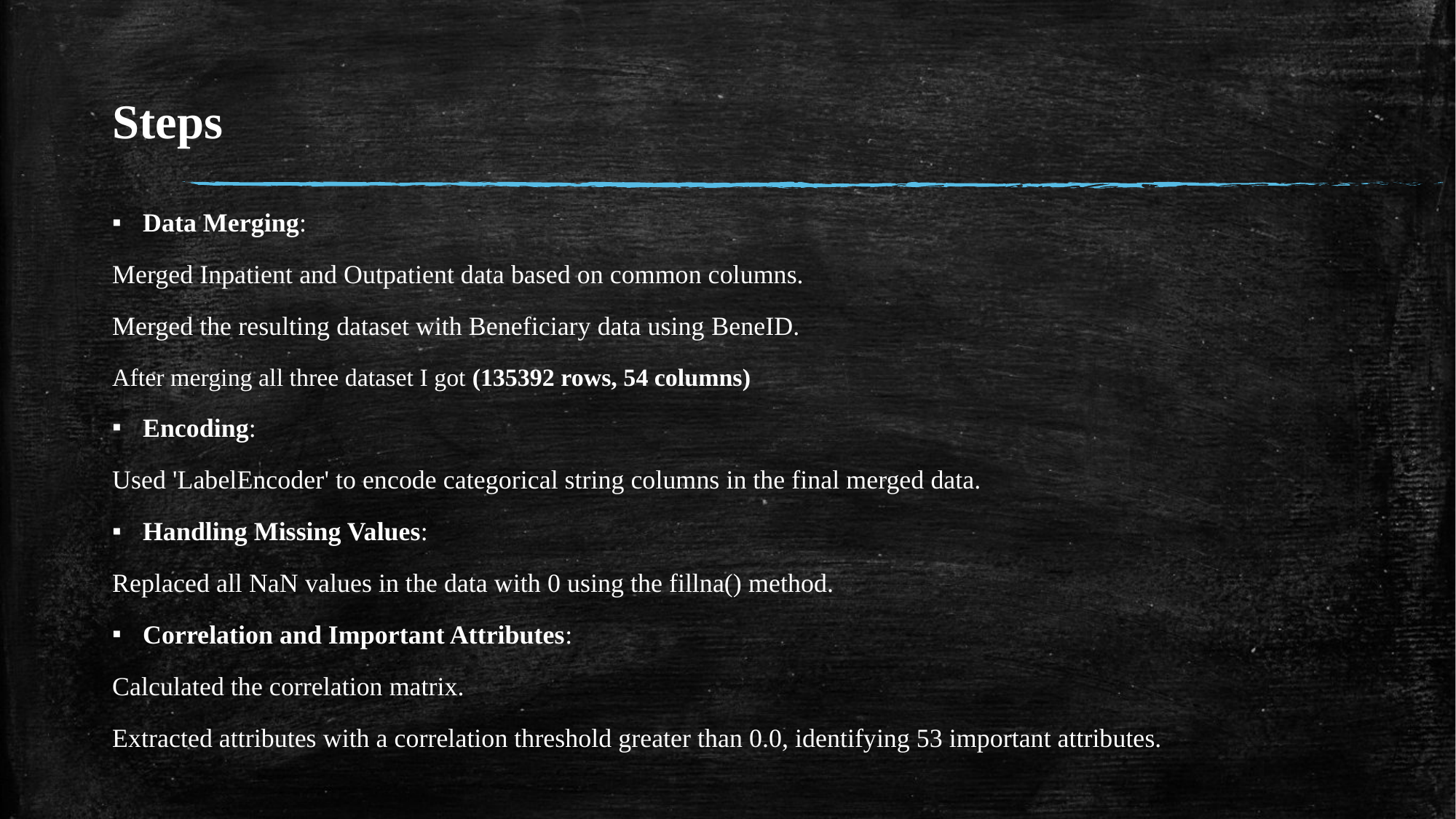

# Steps
Data Merging:
Merged Inpatient and Outpatient data based on common columns.
Merged the resulting dataset with Beneficiary data using BeneID.
After merging all three dataset I got (135392 rows, 54 columns)
Encoding:
Used 'LabelEncoder' to encode categorical string columns in the final merged data.
Handling Missing Values:
Replaced all NaN values in the data with 0 using the fillna() method.
Correlation and Important Attributes:
Calculated the correlation matrix.
Extracted attributes with a correlation threshold greater than 0.0, identifying 53 important attributes.